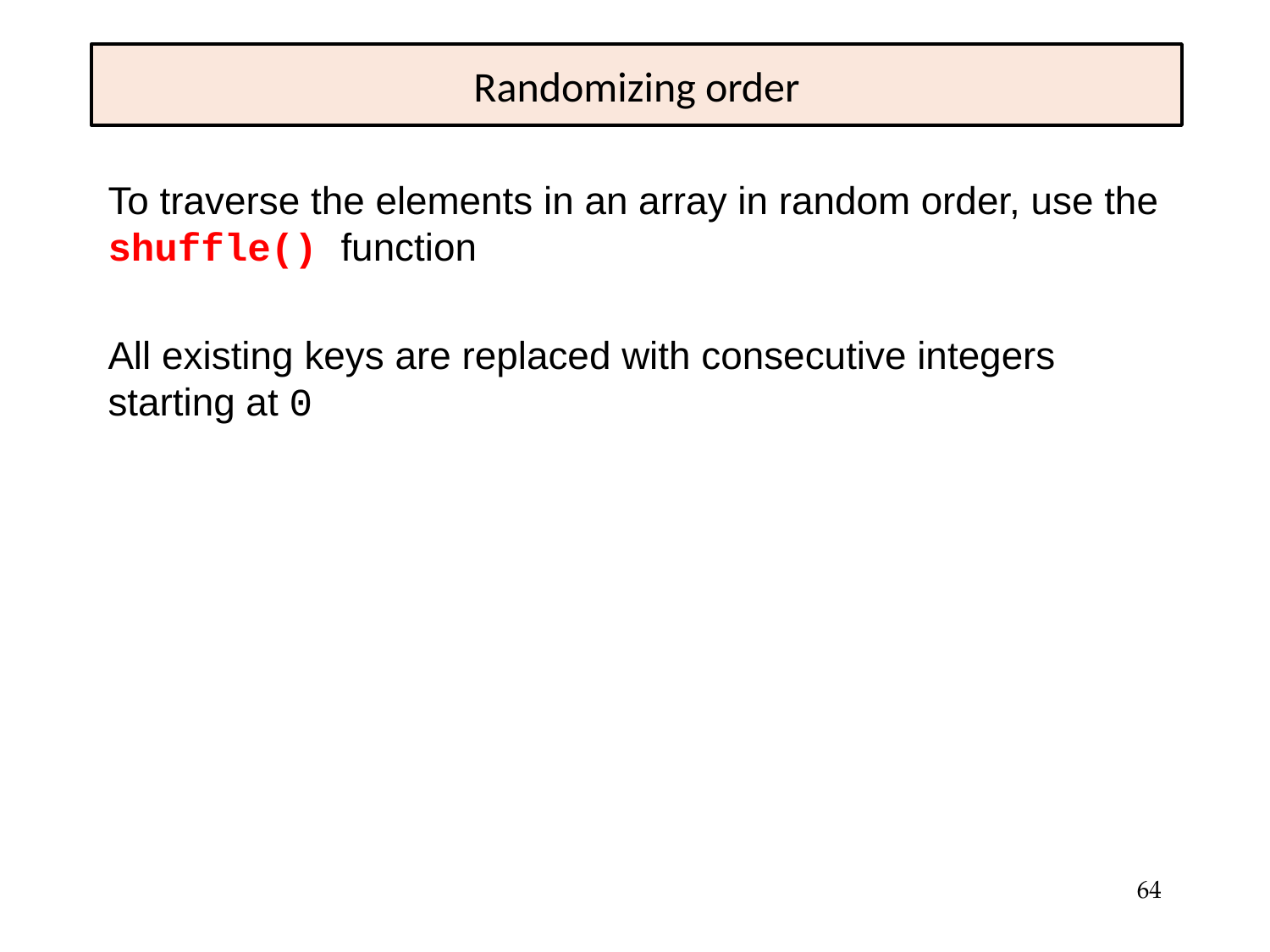

# Randomizing order
To traverse the elements in an array in random order, use the shuffle() function

All existing keys are replaced with consecutive integers starting at 0
64